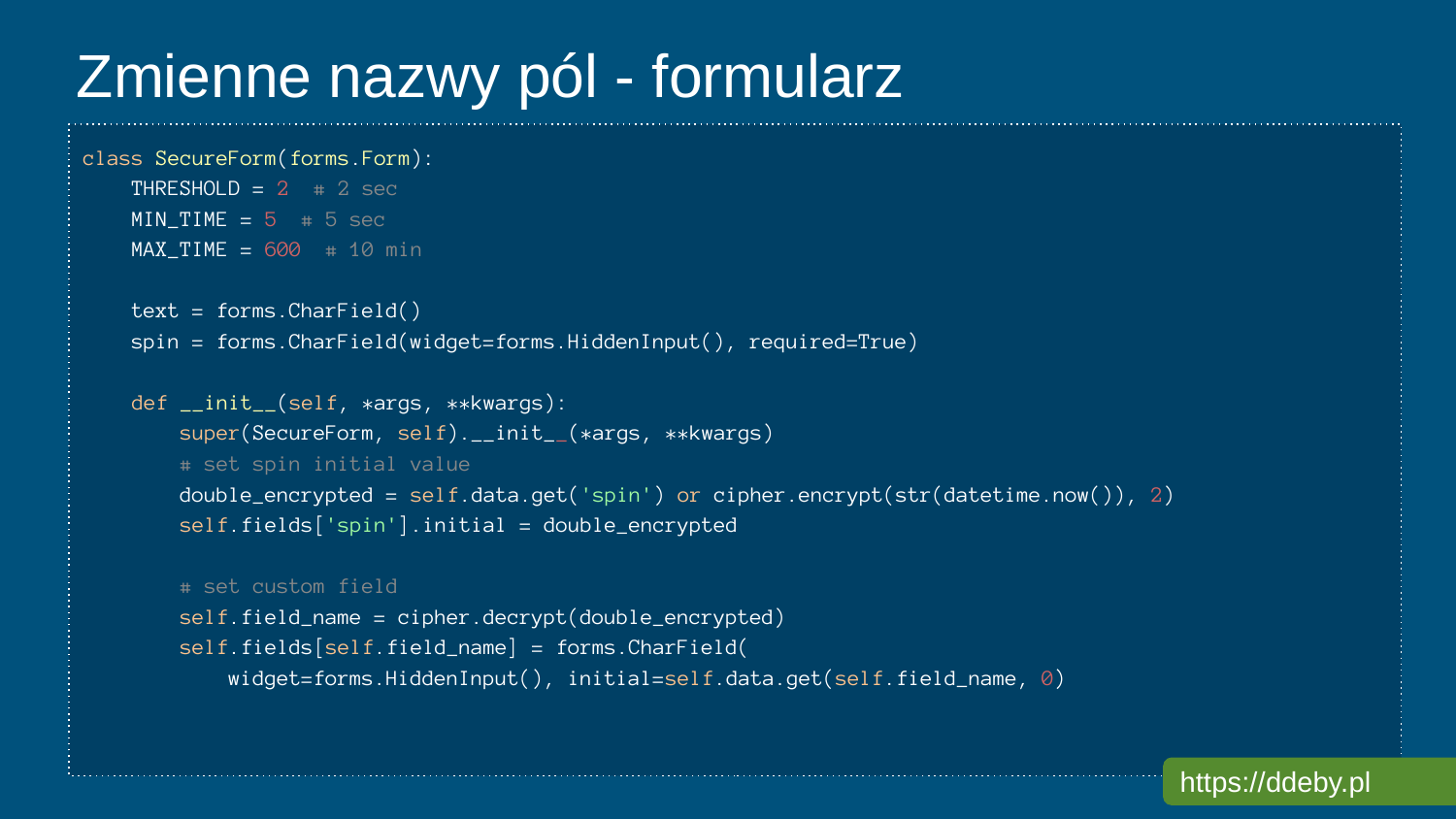

# Zmienne nazwy pól - formularz
class SecureForm(forms.Form):
    THRESHOLD = 2  # 2 sec
    MIN_TIME = 5  # 5 sec
    MAX_TIME = 600  # 10 min
    text = forms.CharField()
    spin = forms.CharField(widget=forms.HiddenInput(), required=True)
    def __init__(self, *args, **kwargs):
        super(SecureForm, self).__init__(*args, **kwargs)
        # set spin initial value
        double_encrypted = self.data.get('spin') or cipher.encrypt(str(datetime.now()), 2)
        self.fields['spin'].initial = double_encrypted
        # set custom field
        self.field_name = cipher.decrypt(double_encrypted)
        self.fields[self.field_name] = forms.CharField(
            widget=forms.HiddenInput(), initial=self.data.get(self.field_name, 0)
https://ddeby.pl